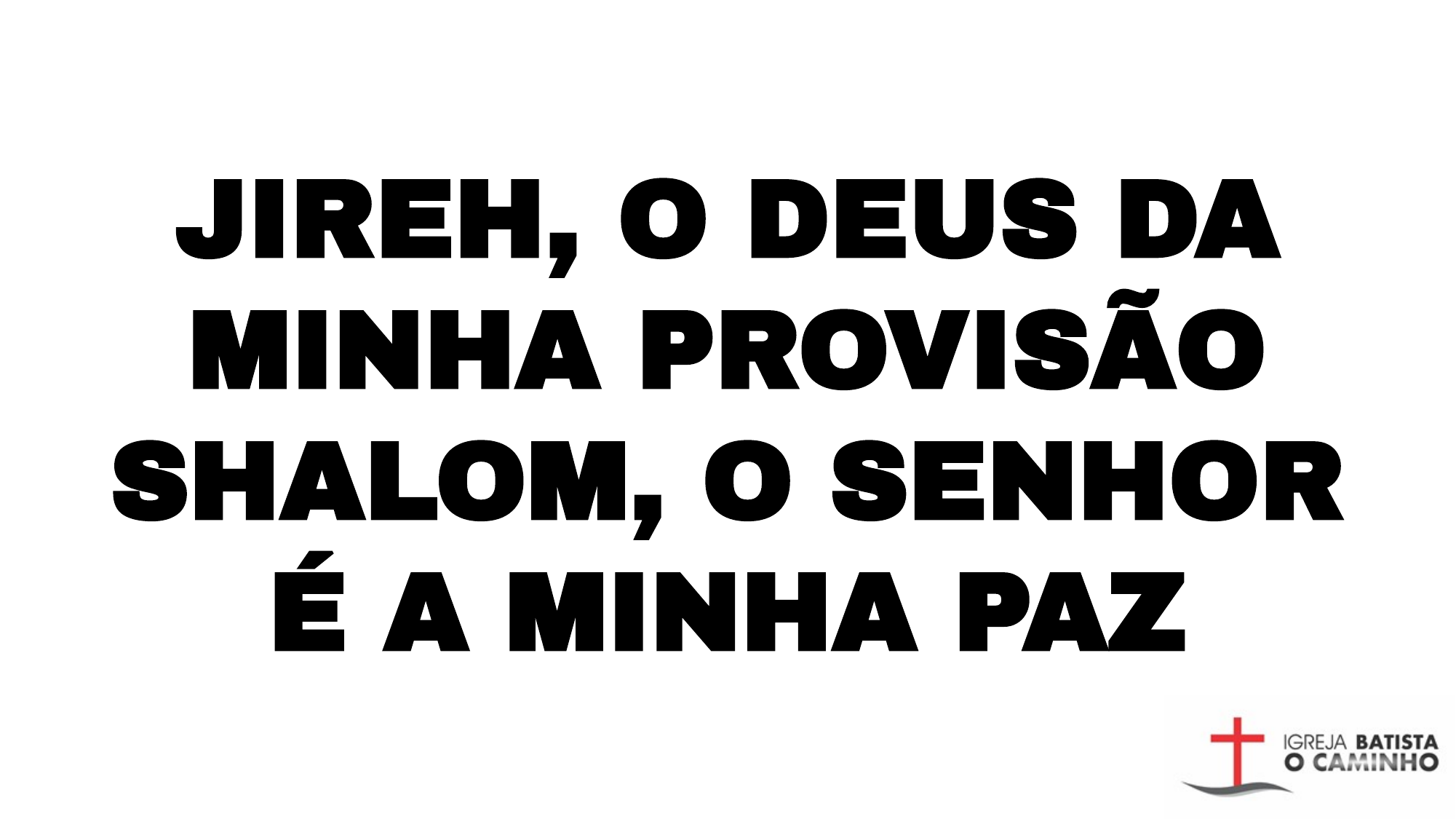

# JIREH, O DEUS DA MINHA PROVISÃO SHALOM, O SENHOR É A MINHA PAZ